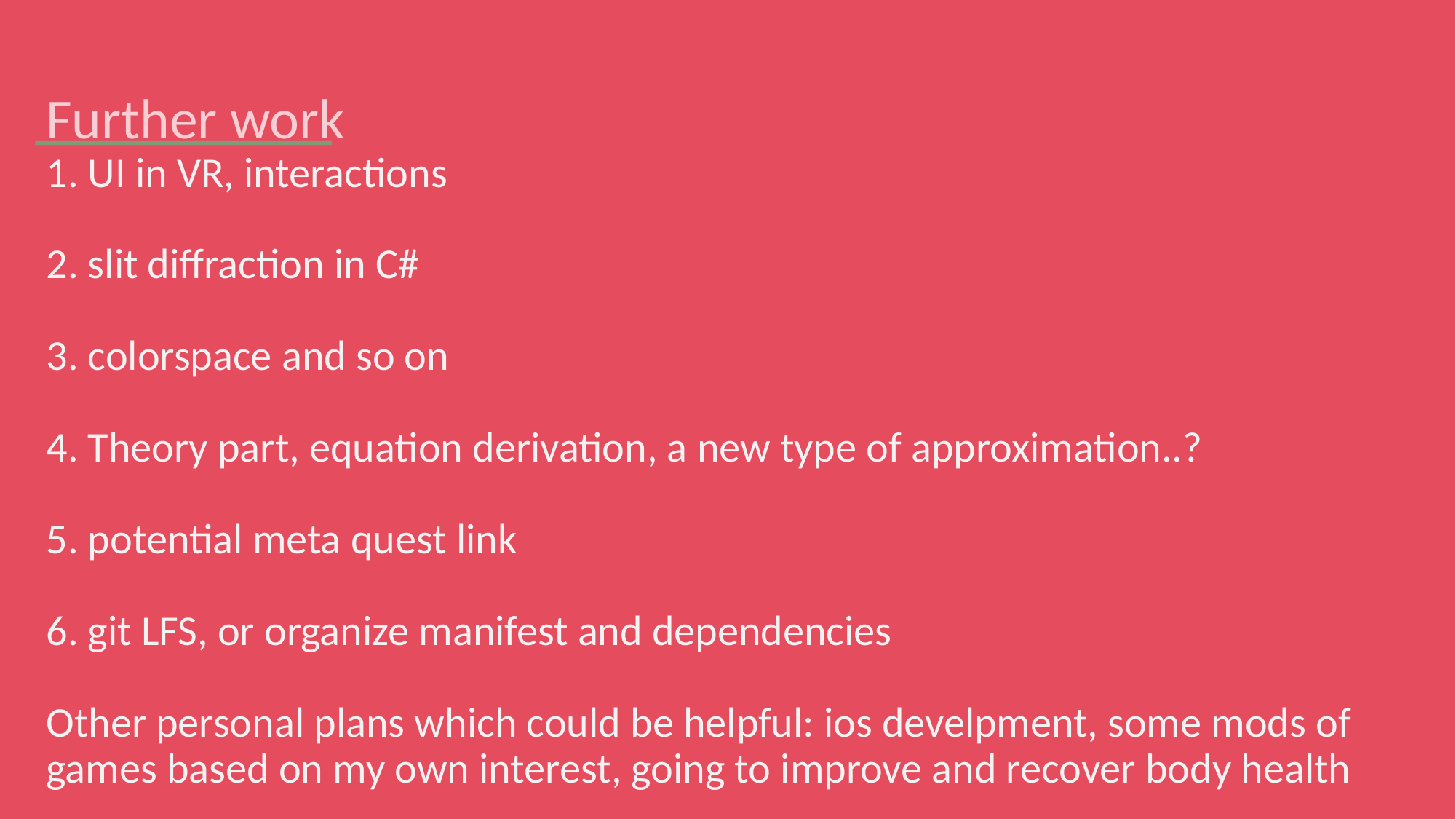

# Further work

1. UI in VR, interactions

2. slit diffraction in C#

3. colorspace and so on

4. Theory part, equation derivation, a new type of approximation..?

5. potential meta quest link

6. git LFS, or organize manifest and dependencies

Other personal plans which could be helpful: ios develpment, some mods of games based on my own interest, going to improve and recover body health